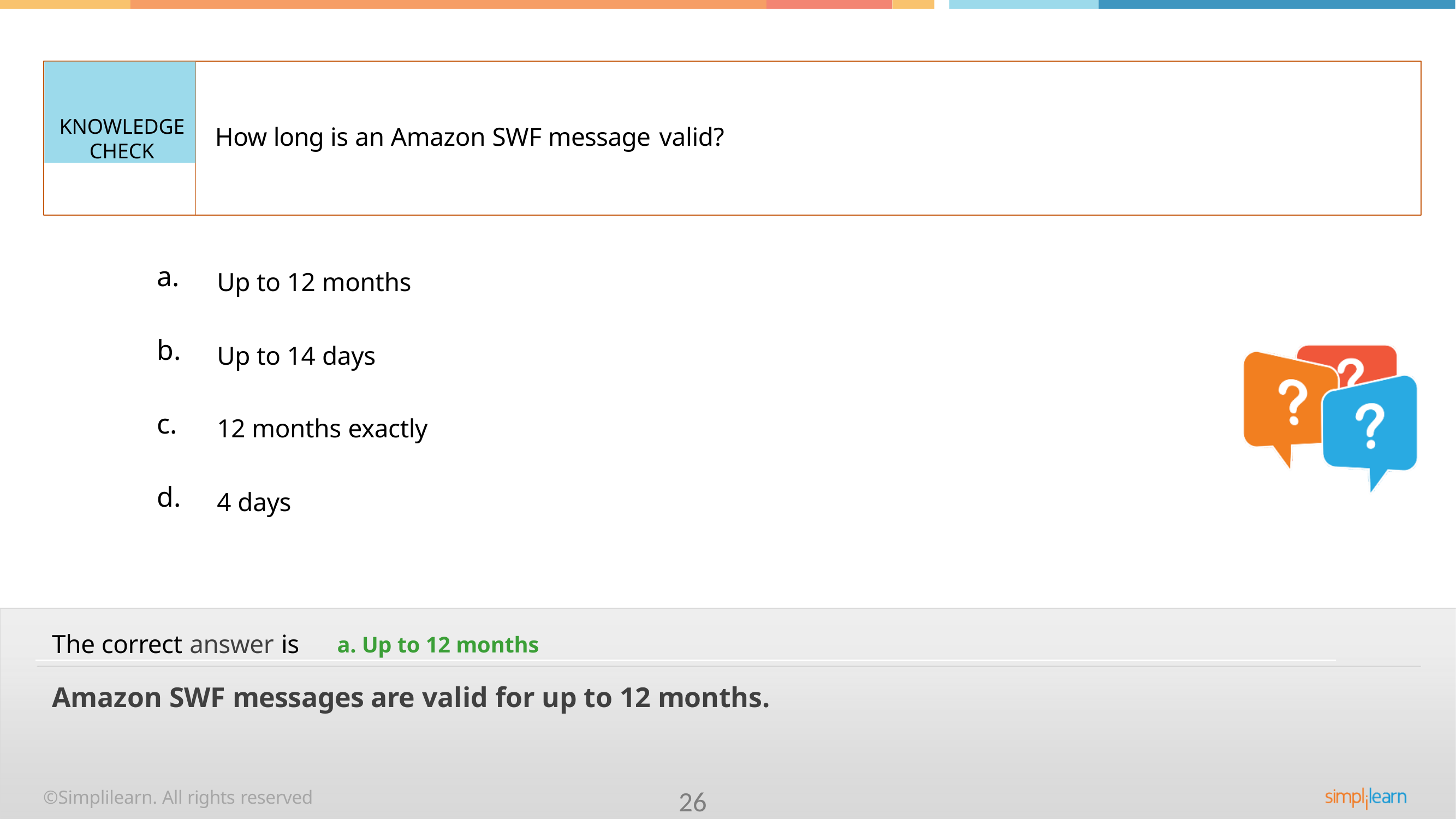

KNOWLEDGE
CHECK
How long is an Amazon SWF message valid?
a.
Up to 12 months
b.
Up to 14 days

c.
12 months exactly
d.
4 days

The correct answer is	a. Up to 12 months
Amazon SWF messages are valid for up to 12 months.
©Simplilearn. All rights reserved

26